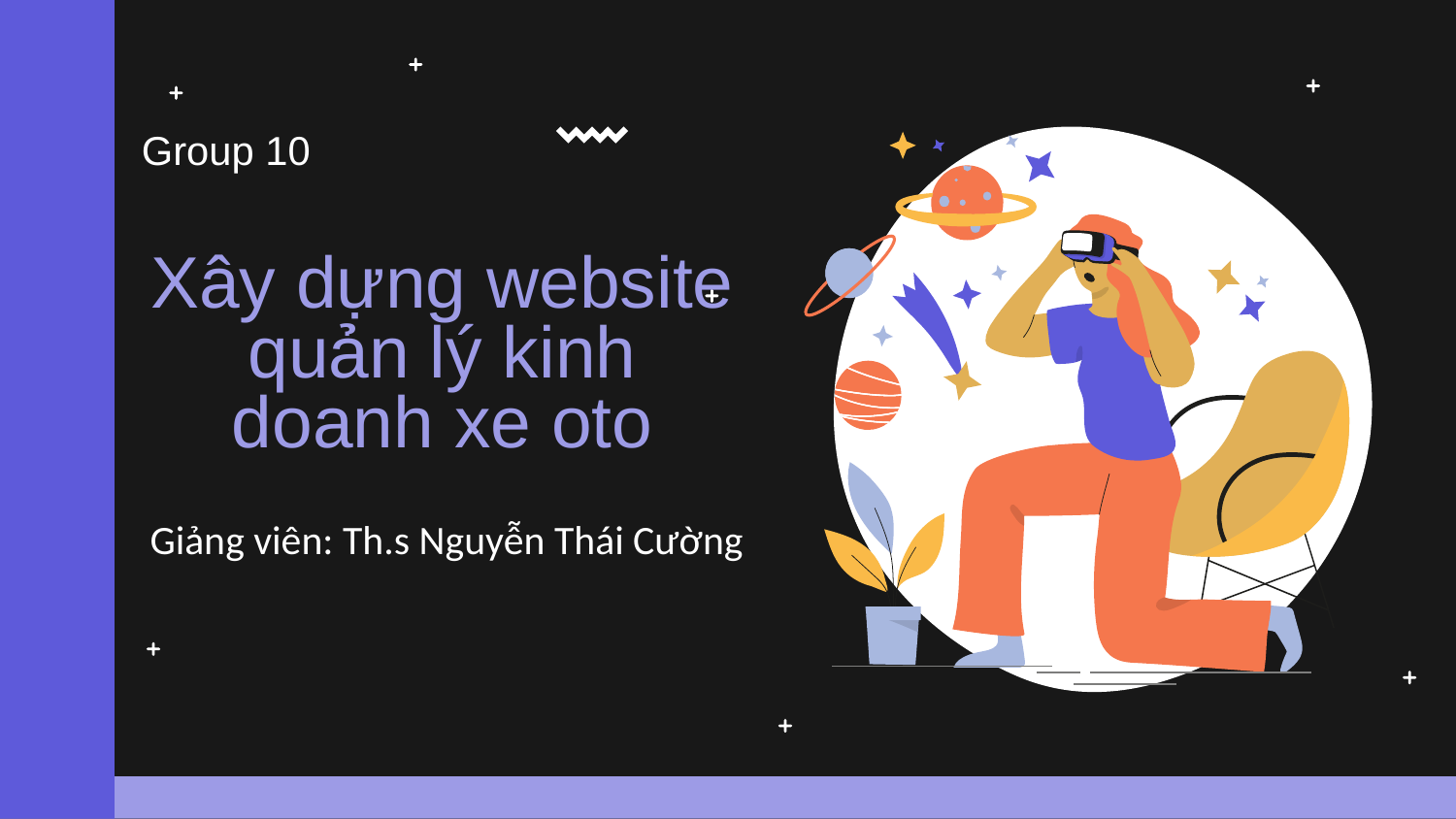

Group 10

# Xây dựng website quản lý kinh doanh xe oto
Giảng viên: Th.s Nguyễn Thái Cường